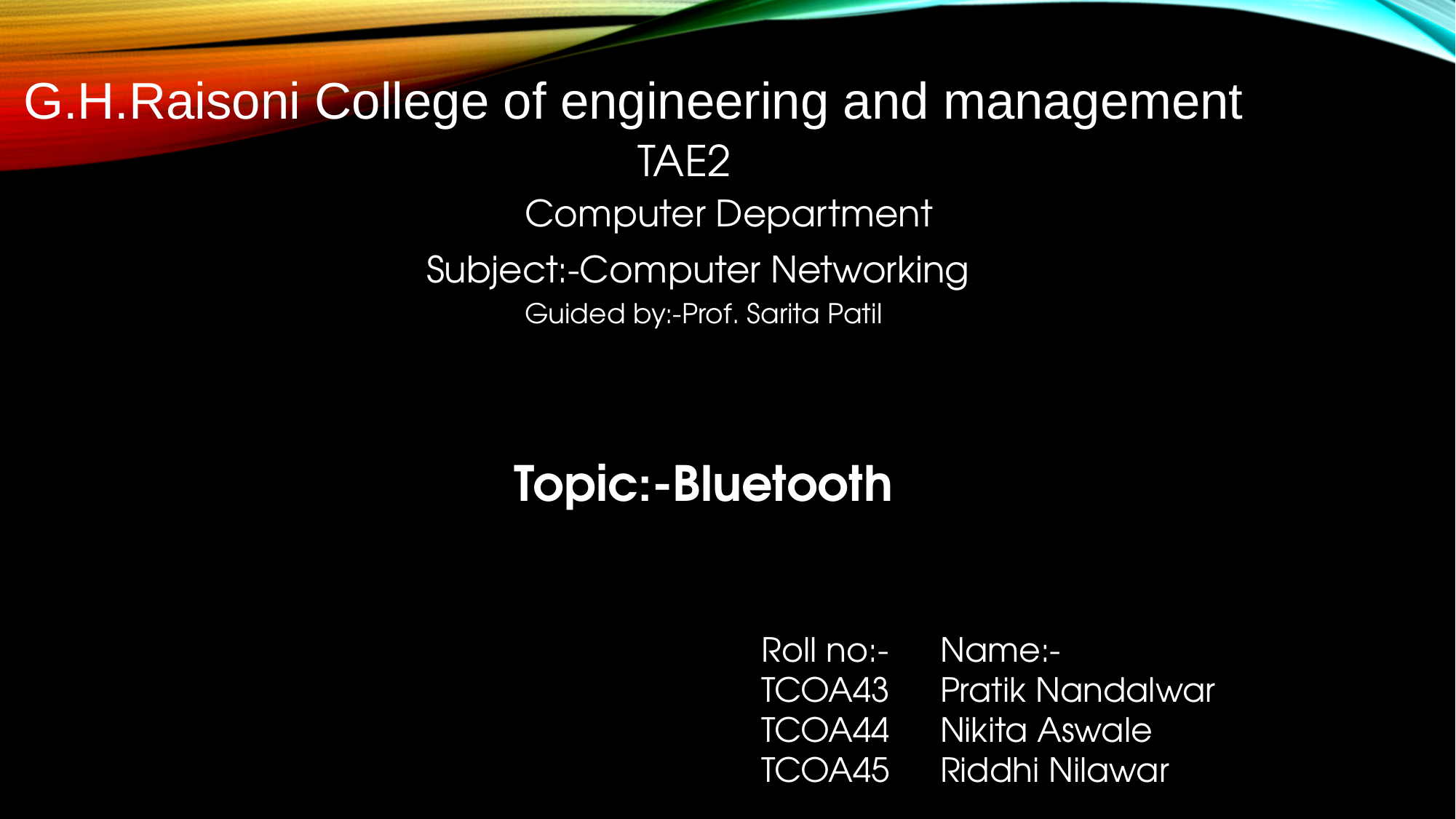

G.H.Raisoni College of engineering and management
TAE2
Computer Department
Subject:-Computer Networking
Guided by:-Prof. Sarita Patil
Topic:-Bluetooth
Name:-
Pratik Nandalwar
Nikita Aswale
Riddhi Nilawar
Roll no:-
TCOA43
TCOA44
TCOA45